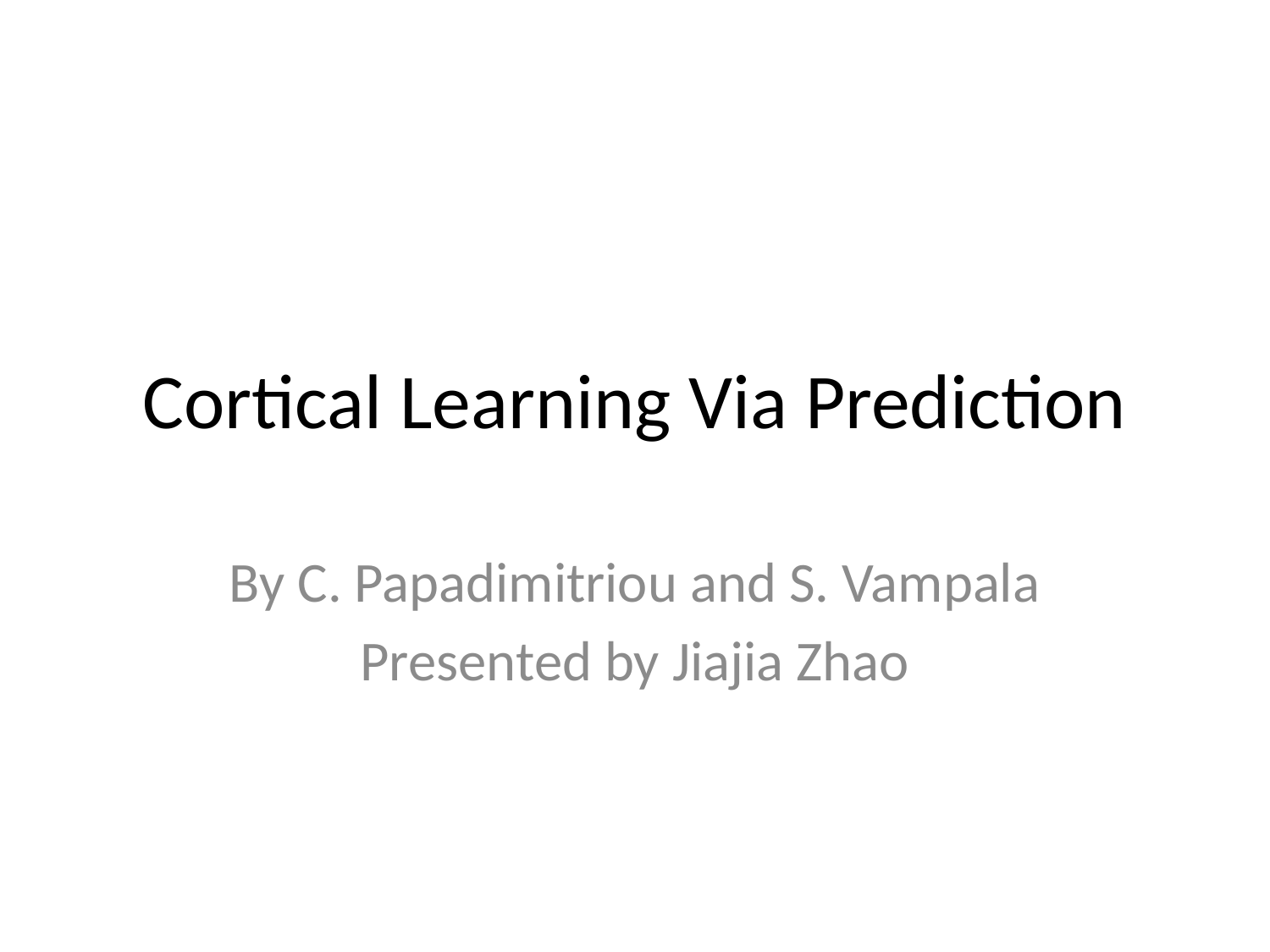

# Cortical Learning Via Prediction
By C. Papadimitriou and S. Vampala
Presented by Jiajia Zhao